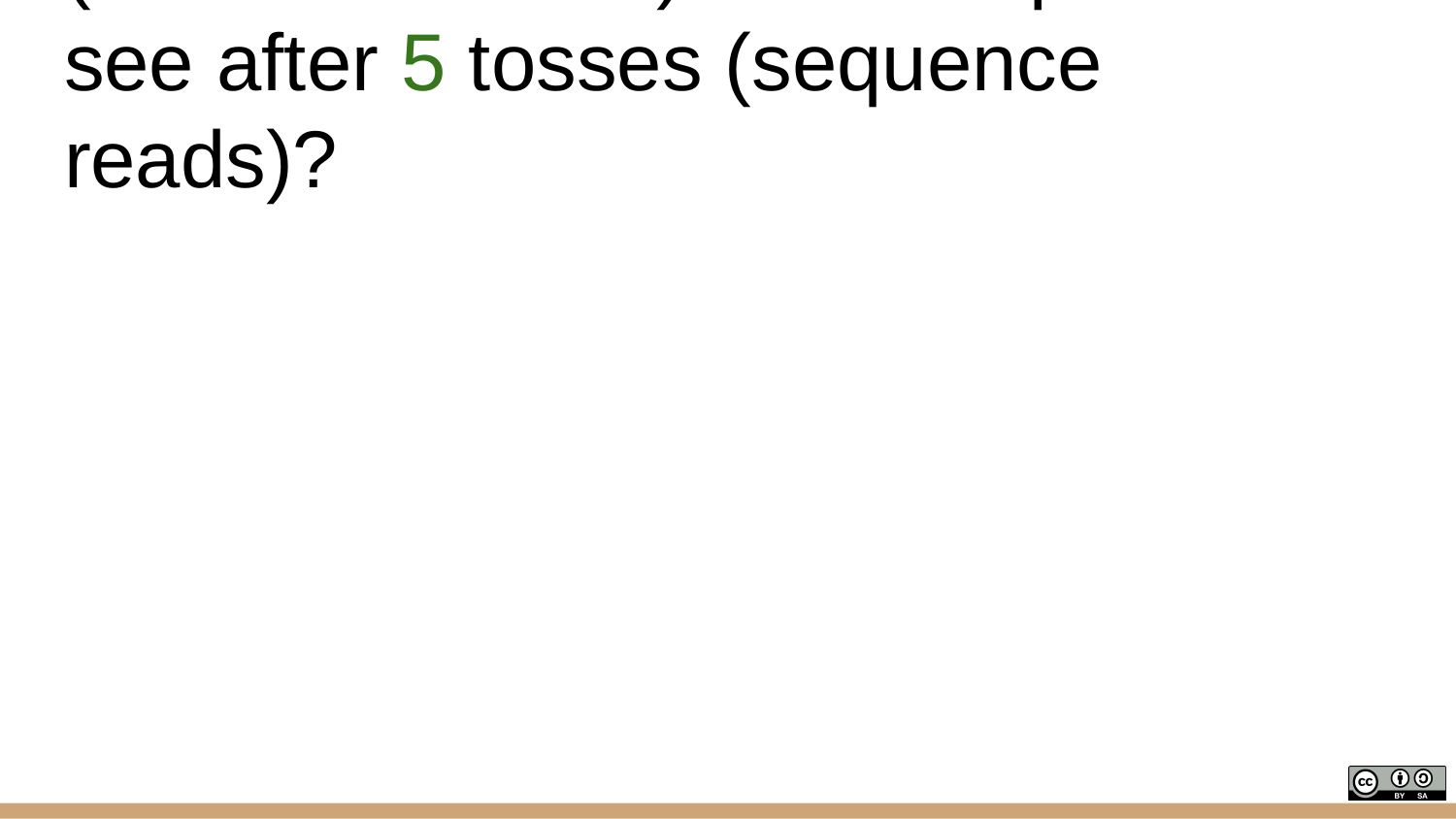

# What is the distribution of tails (alternate alleles) do we expect to see after 5 tosses (sequence reads)?